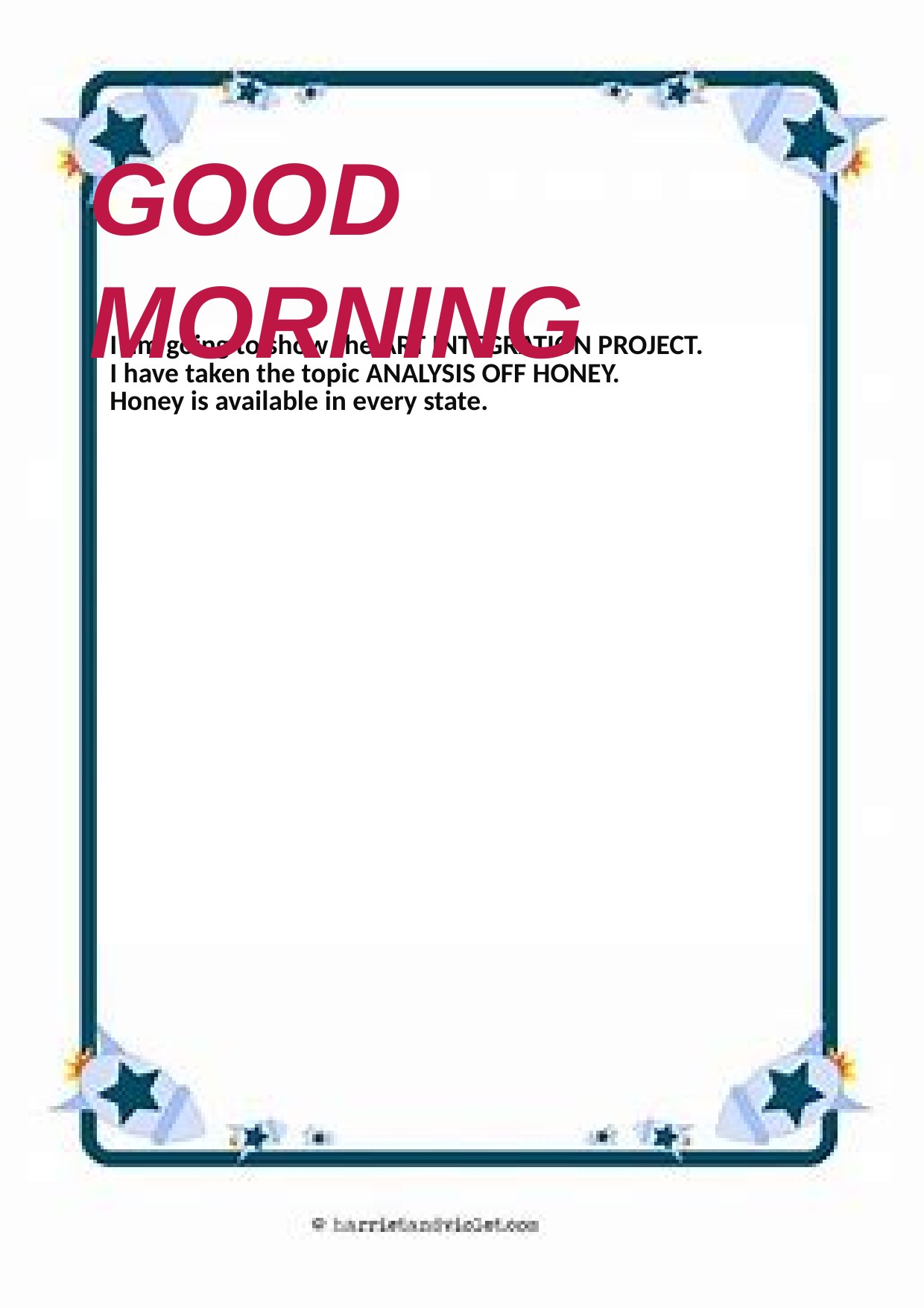

# GOOD  MORNING
| I am going to show the ART INTEGRATION PROJECT. I have taken the topic ANALYSIS OFF HONEY. Honey is available in every state. |
| --- |